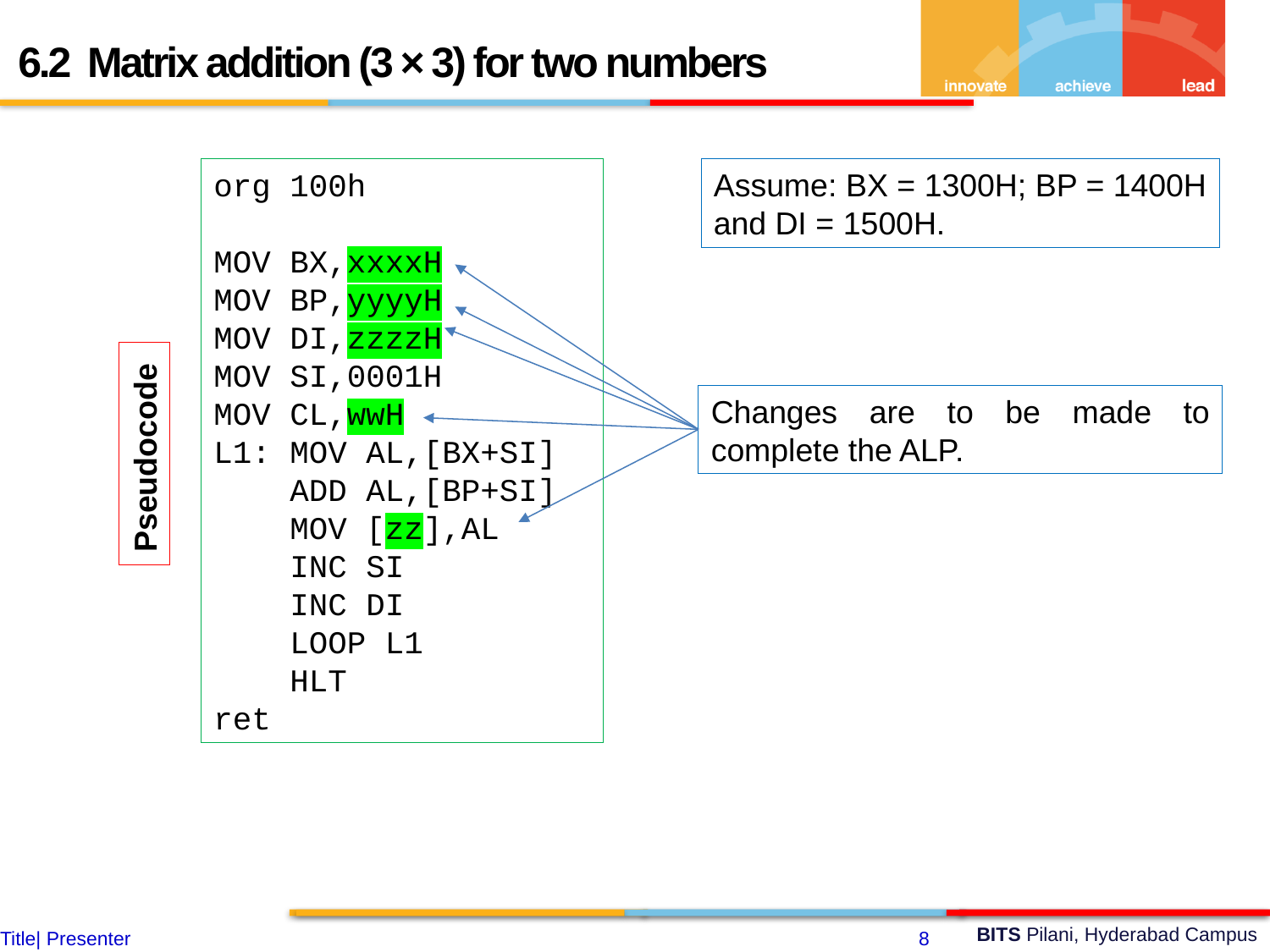

6.2  Matrix addition (3 × 3) for two numbers
org 100h

MOV BX,xxxxH
MOV BP,yyyyH
MOV DI,zzzzH
MOV SI,0001H
MOV CL,wwH
L1: MOV AL,[BX+SI]
    ADD AL,[BP+SI]
    MOV [zz],AL
    INC SI
    INC DI
    LOOP L1
    HLT
ret
Assume: BX = 1300H; BP = 1400H
and DI = 1500H.
Changes are to be made to complete the ALP.
Pseudocode